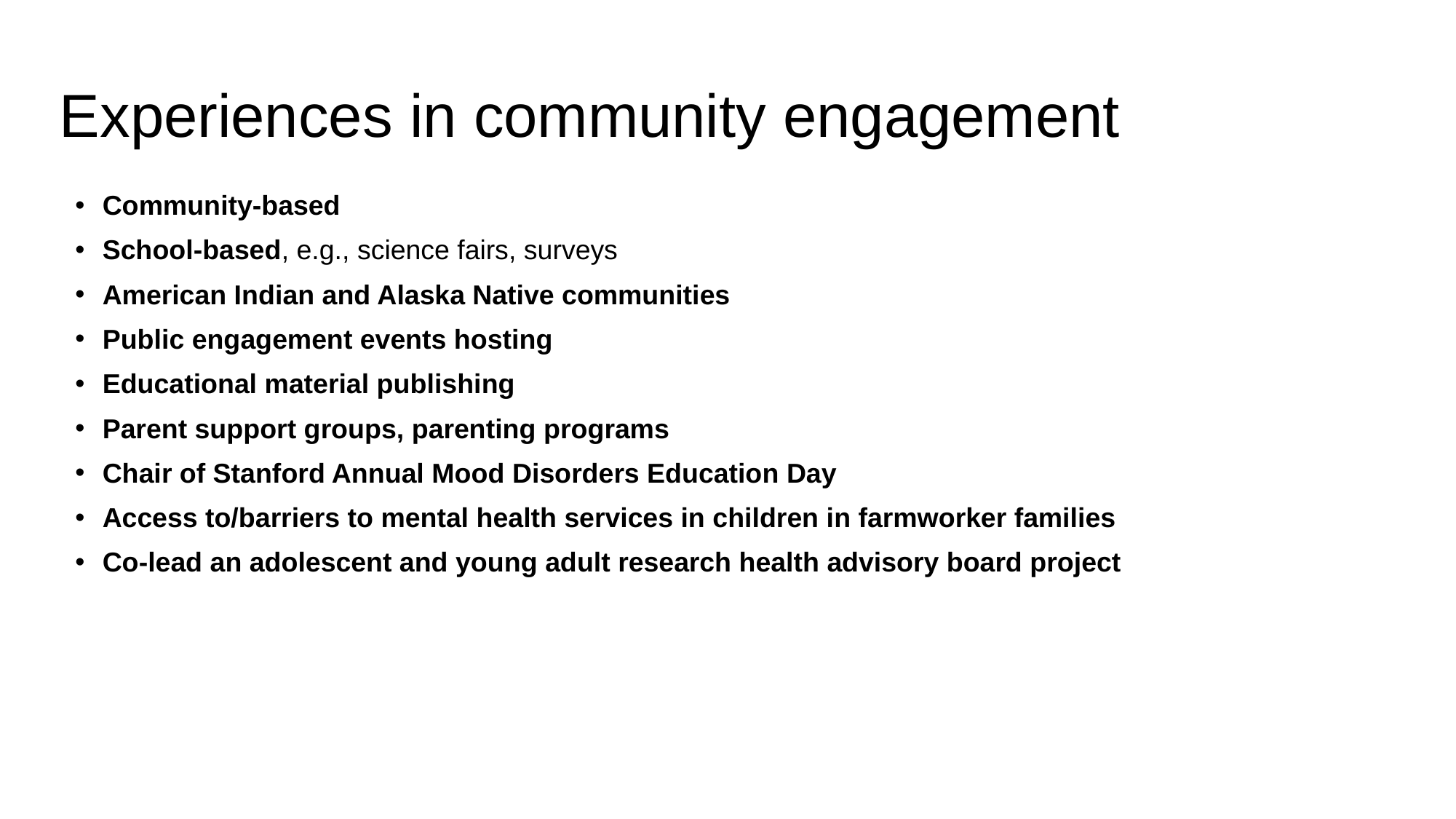

# Experiences in community engagement
Community-based
School-based, e.g., science fairs, surveys
American Indian and Alaska Native communities
Public engagement events hosting
Educational material publishing
Parent support groups, parenting programs
Chair of Stanford Annual Mood Disorders Education Day
Access to/barriers to mental health services in children in farmworker families
Co-lead an adolescent and young adult research health advisory board project